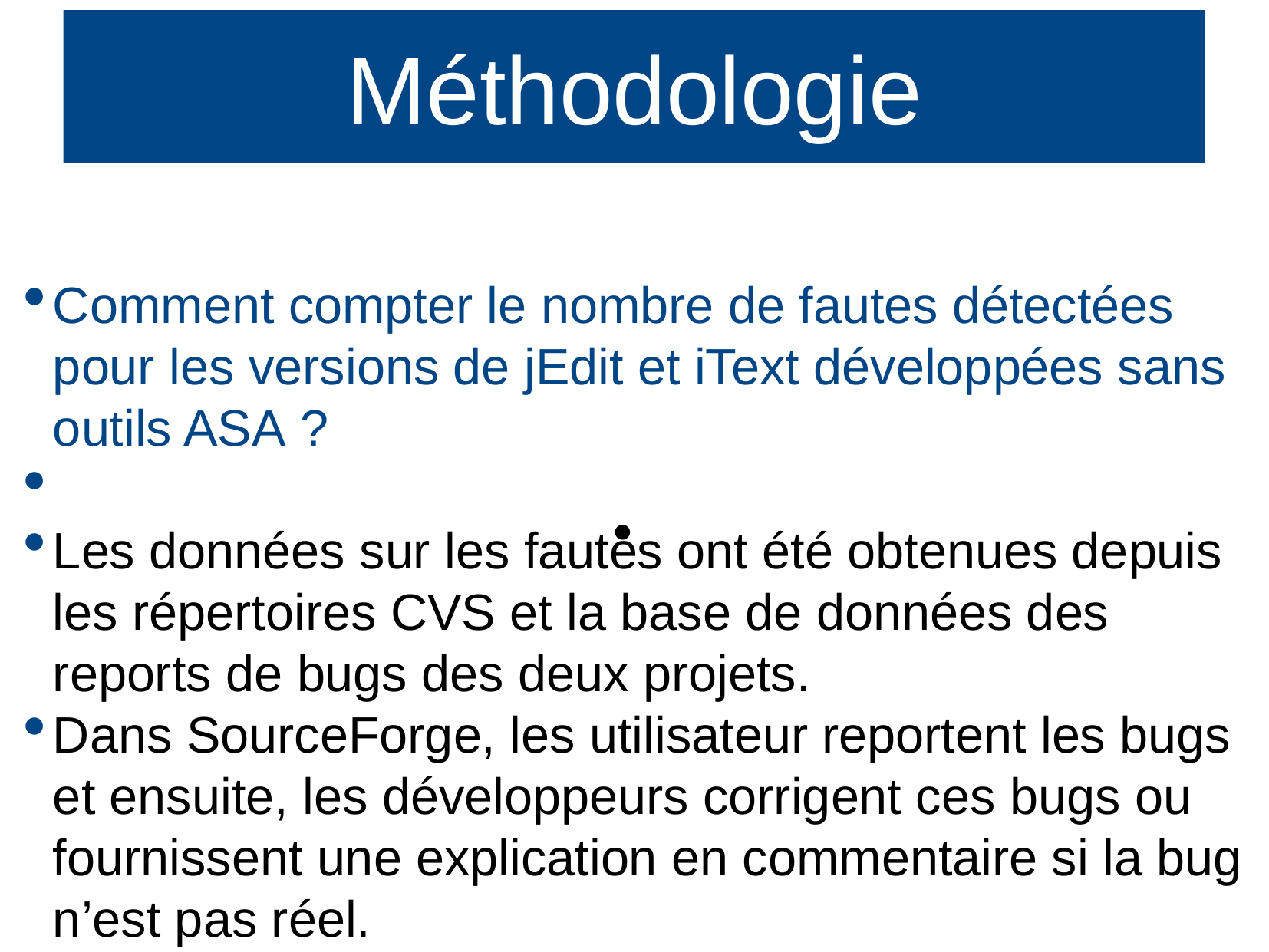

Méthodologie

Comment compter le nombre de fautes détectées pour les versions de jEdit et iText développées sans outils ASA ?

Les données sur les fautes ont été obtenues depuis les répertoires CVS et la base de données des reports de bugs des deux projets.
Dans SourceForge, les utilisateur reportent les bugs et ensuite, les développeurs corrigent ces bugs ou fournissent une explication en commentaire si la bug n’est pas réel.